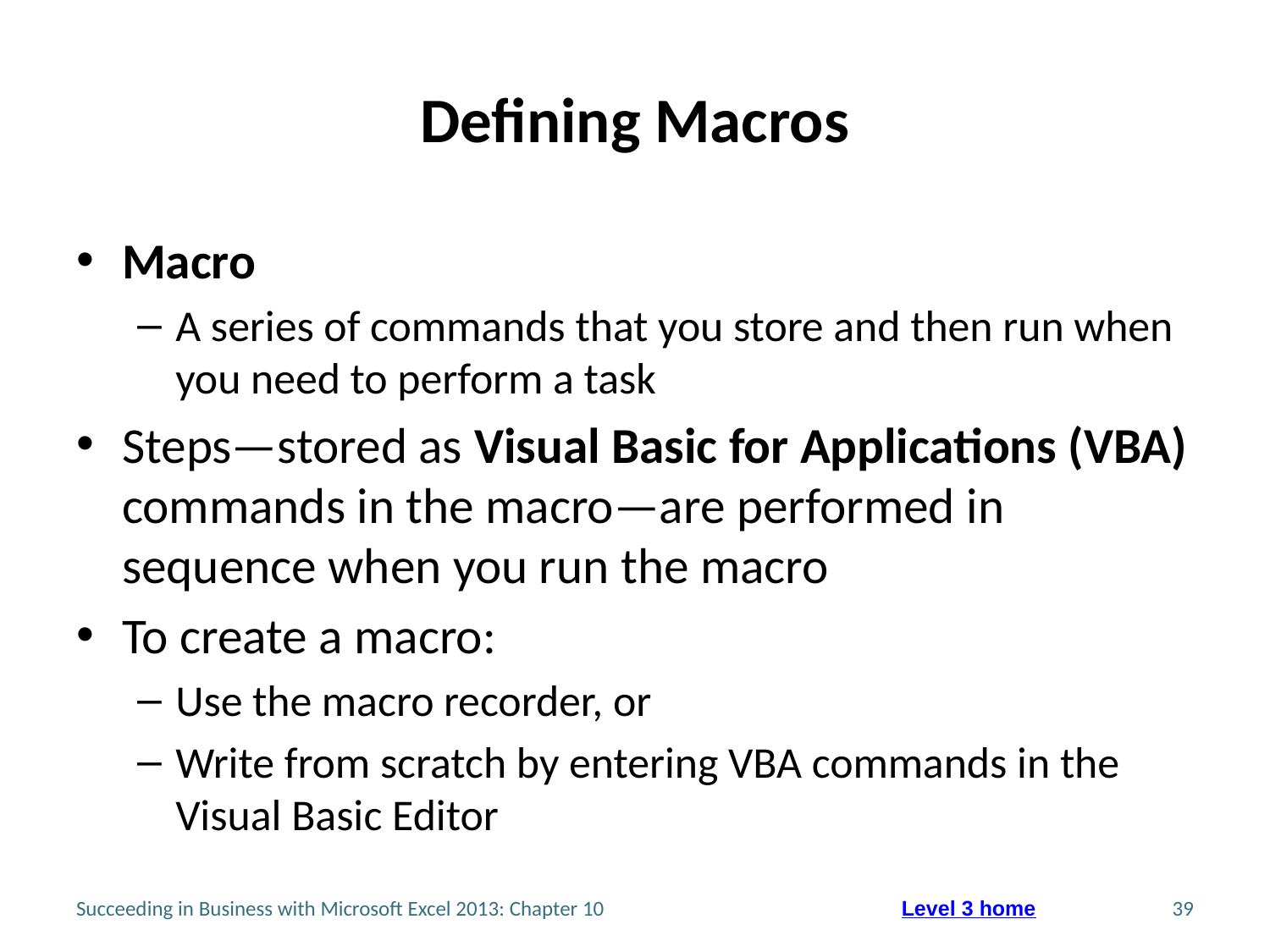

# Defining Macros
Macro
A series of commands that you store and then run when you need to perform a task
Steps—stored as Visual Basic for Applications (VBA) commands in the macro—are performed in sequence when you run the macro
To create a macro:
Use the macro recorder, or
Write from scratch by entering VBA commands in the Visual Basic Editor
Succeeding in Business with Microsoft Excel 2013: Chapter 10
39
Level 3 home